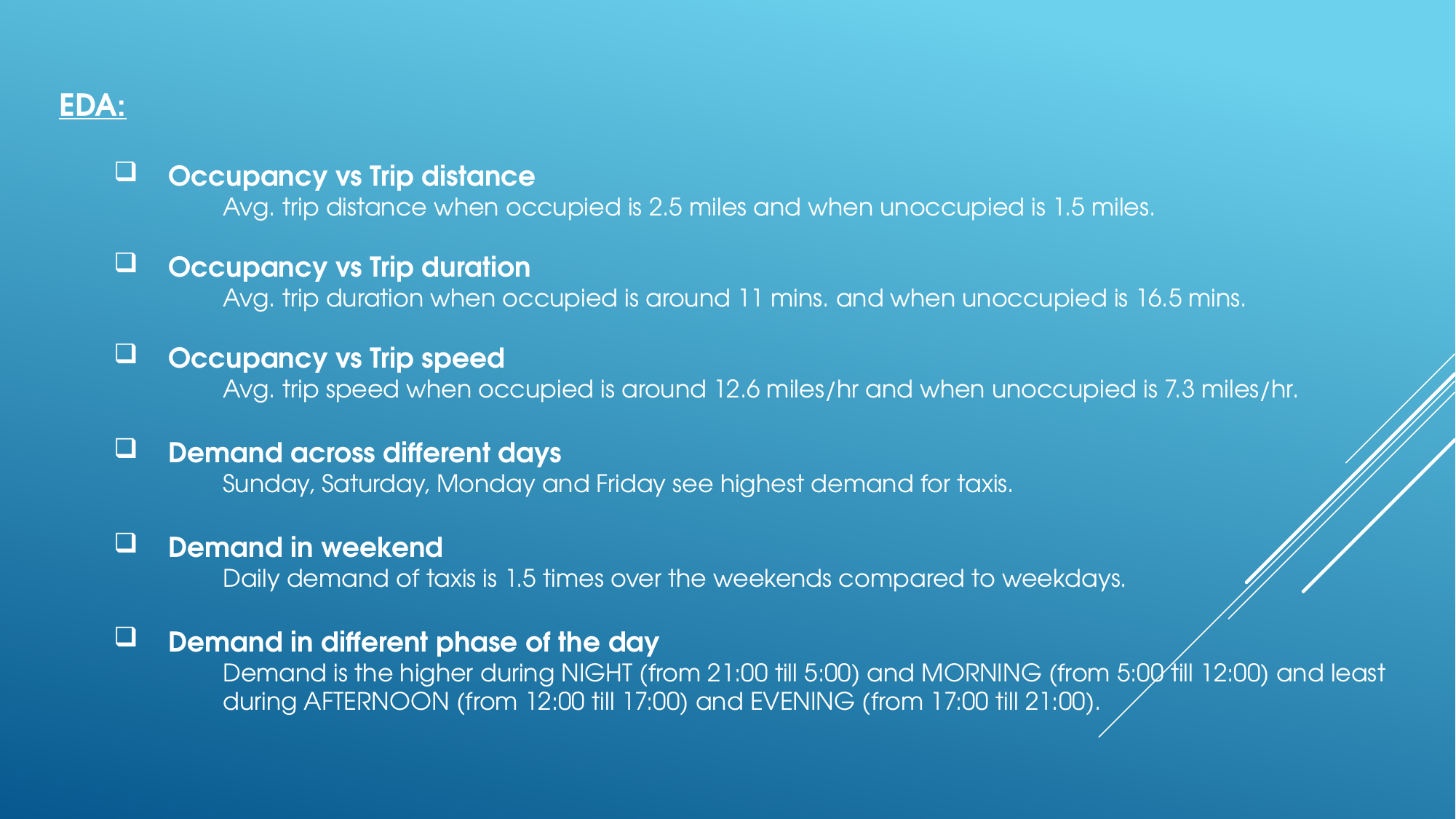

EDA:

Occupancy vs Trip distance
Avg. trip distance when occupied is 2.5 miles and when unoccupied is 1.5 miles.

Occupancy vs Trip duration
Avg. trip duration when occupied is around 11 mins. and when unoccupied is 16.5 mins.

Occupancy vs Trip speed
Avg. trip speed when occupied is around 12.6 miles/hr and when unoccupied is 7.3 miles/hr.

Demand across different days
Sunday, Saturday, Monday and Friday see highest demand for taxis.

Demand in weekend
Daily demand of taxis is 1.5 times over the weekends compared to weekdays.

Demand in different phase of the day
Demand is the higher during NIGHT (from 21:00 till 5:00) and MORNING (from 5:00 till 12:00) and least during AFTERNOON (from 12:00 till 17:00) and EVENING (from 17:00 till 21:00).